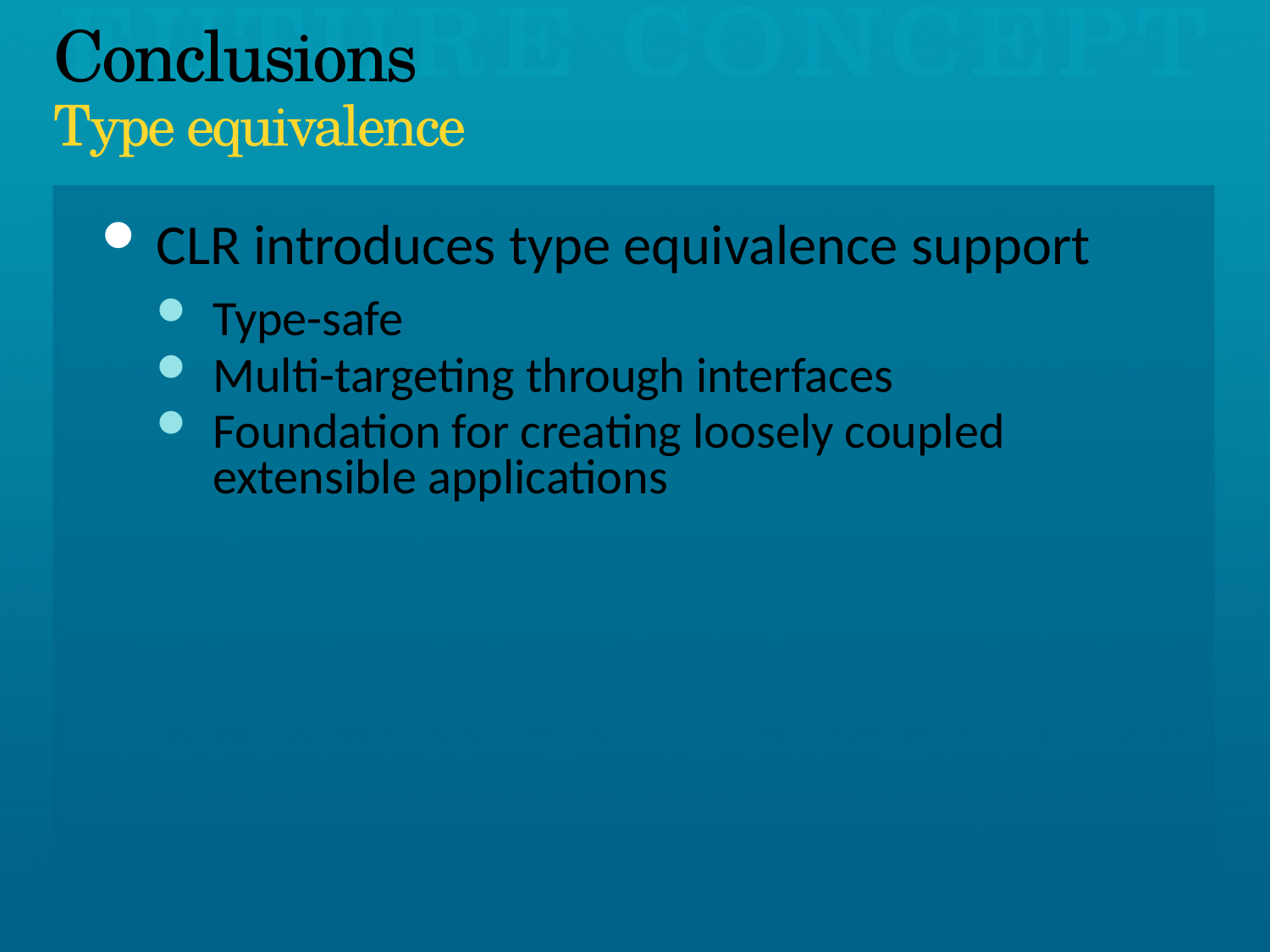

# Conclusions Type equivalence
CLR introduces type equivalence support
Type-safe
Multi-targeting through interfaces
Foundation for creating loosely coupled extensible applications